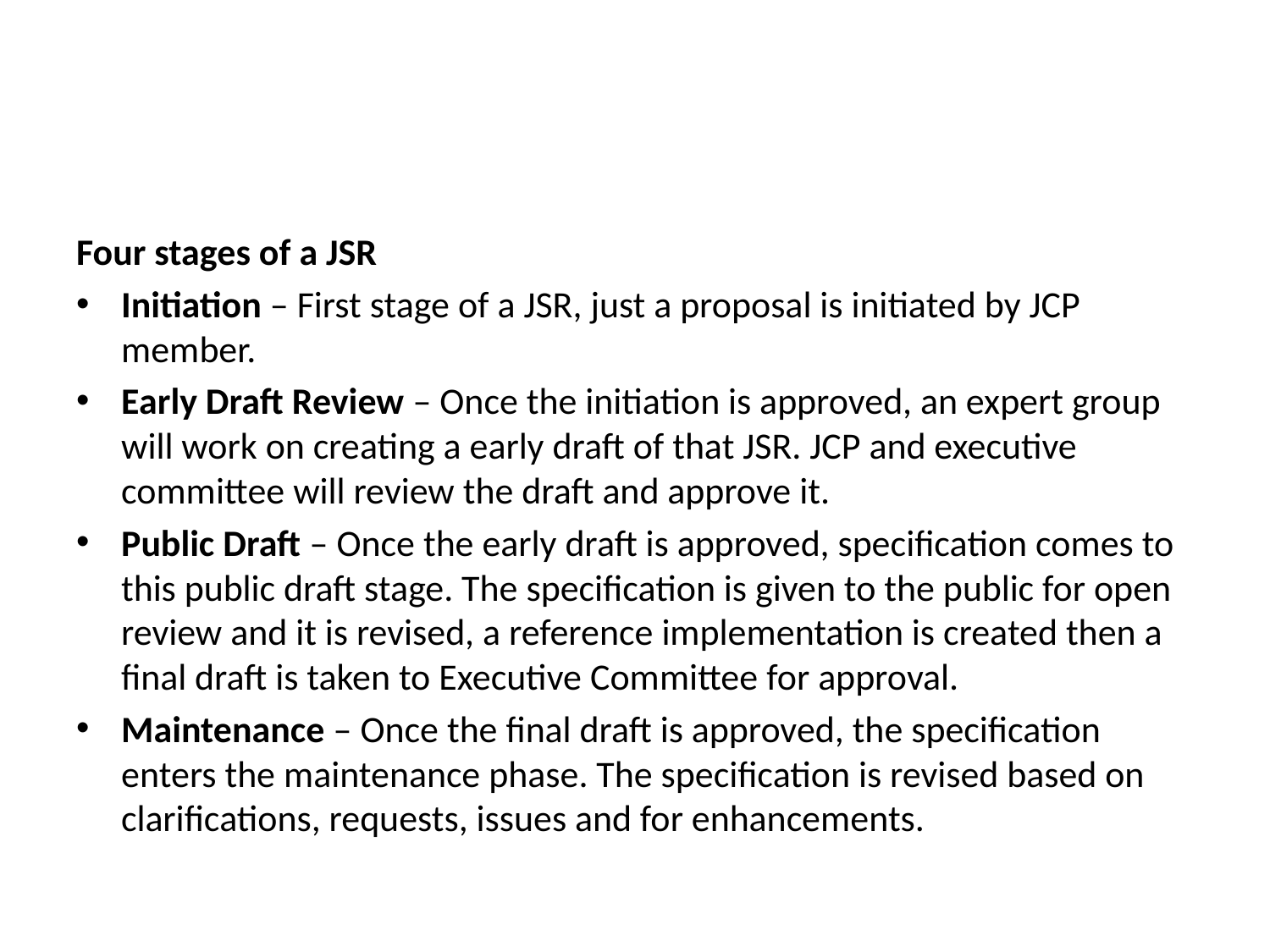

#
Four stages of a JSR
Initiation – First stage of a JSR, just a proposal is initiated by JCP member.
Early Draft Review – Once the initiation is approved, an expert group will work on creating a early draft of that JSR. JCP and executive committee will review the draft and approve it.
Public Draft – Once the early draft is approved, specification comes to this public draft stage. The specification is given to the public for open review and it is revised, a reference implementation is created then a final draft is taken to Executive Committee for approval.
Maintenance – Once the final draft is approved, the specification enters the maintenance phase. The specification is revised based on clarifications, requests, issues and for enhancements.